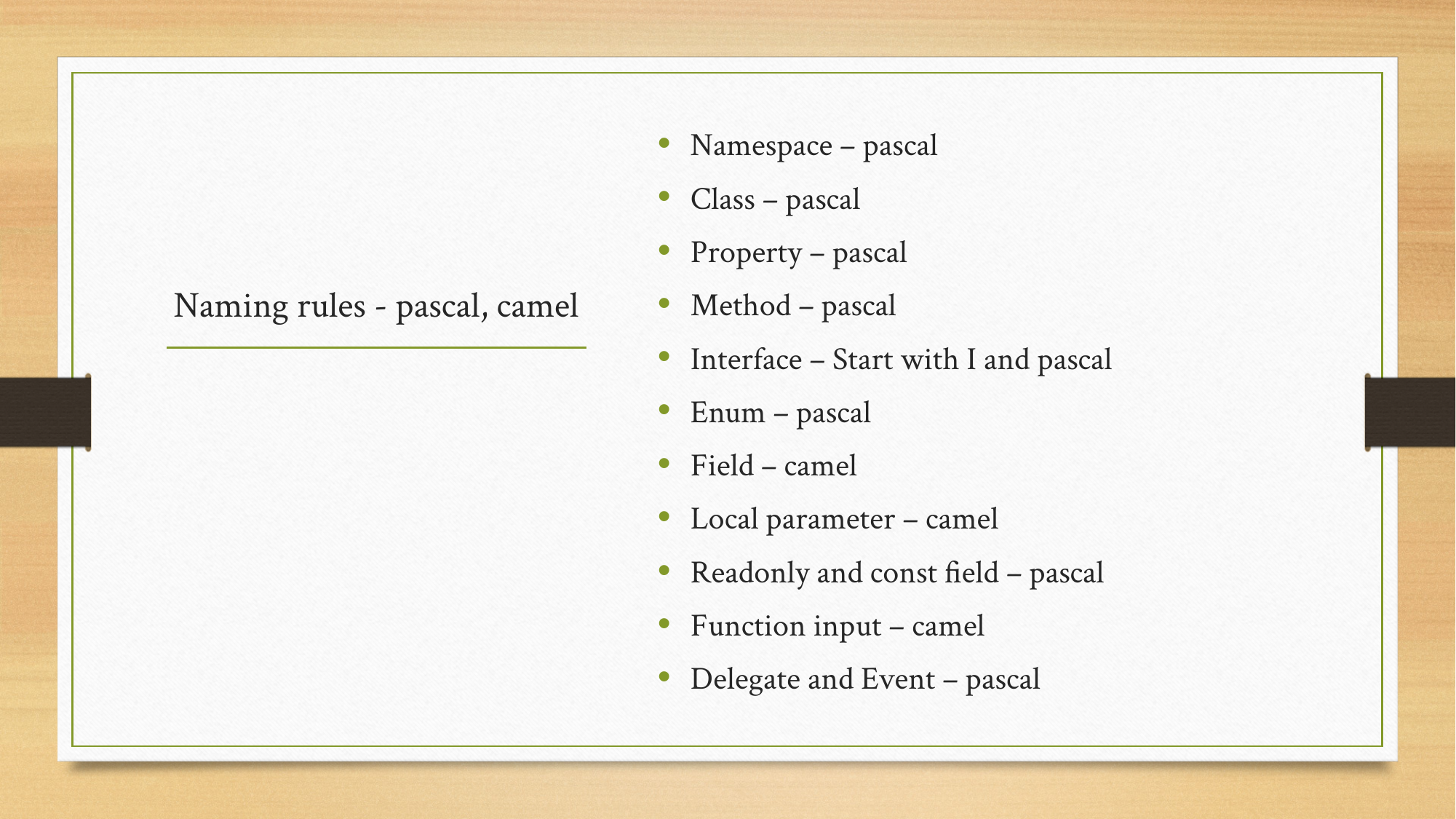

Namespace – pascal
Class – pascal
Property – pascal
Method – pascal
Interface – Start with I and pascal
Enum – pascal
Field – camel
Local parameter – camel
Readonly and const field – pascal
Function input – camel
Delegate and Event – pascal
# Naming rules - pascal, camel